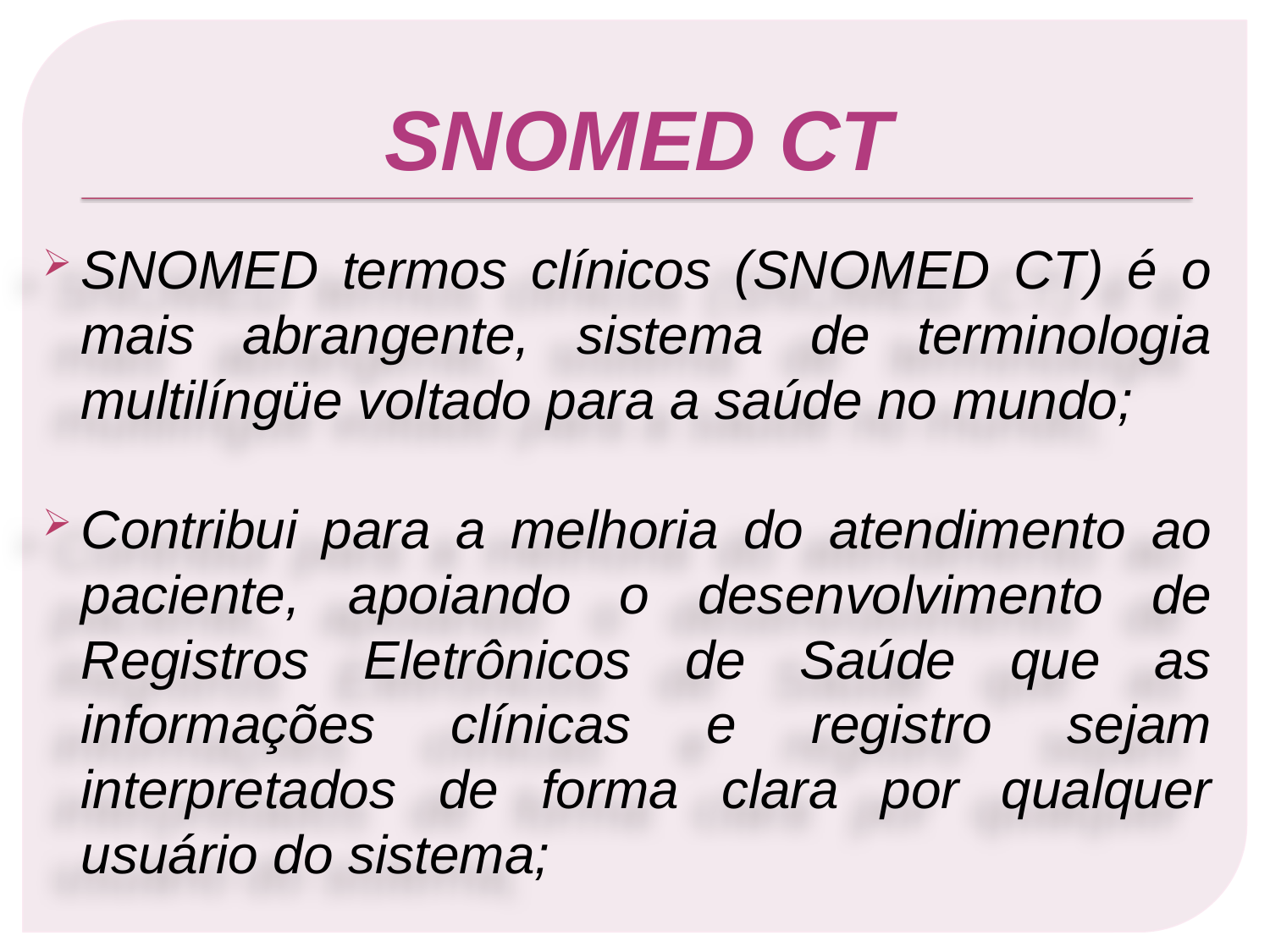

# SNOMED CT
SNOMED termos clínicos (SNOMED CT) é o mais abrangente, sistema de terminologia multilíngüe voltado para a saúde no mundo;

Contribui para a melhoria do atendimento ao paciente, apoiando o desenvolvimento de Registros Eletrônicos de Saúde que as informações clínicas e registro sejam interpretados de forma clara por qualquer usuário do sistema;